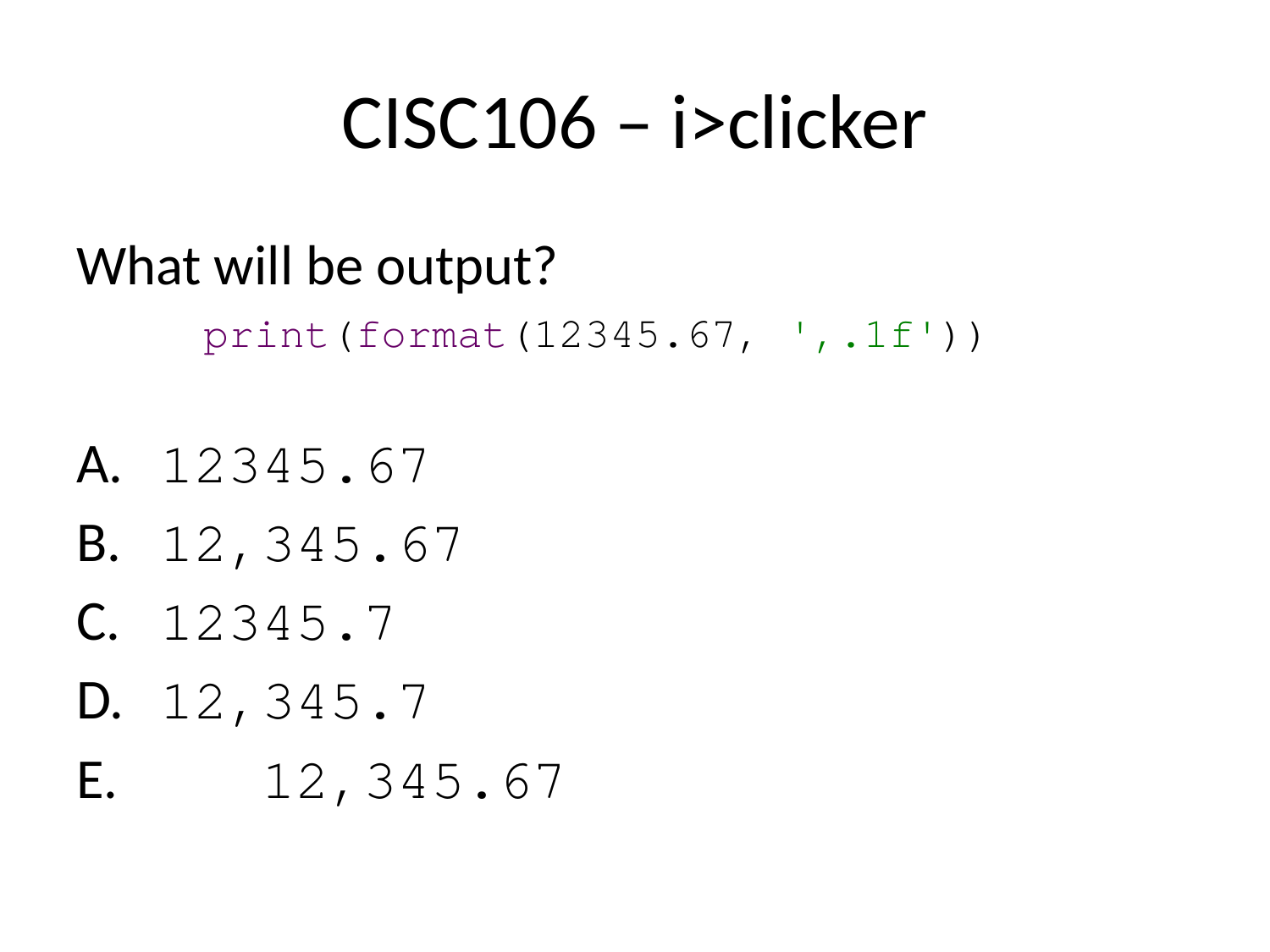

# CISC106 – i>clicker
What will be output?
print(format(12345.67, ',.1f'))

 12345.67
 12,345.67
 12345.7
 12,345.7
    12,345.67